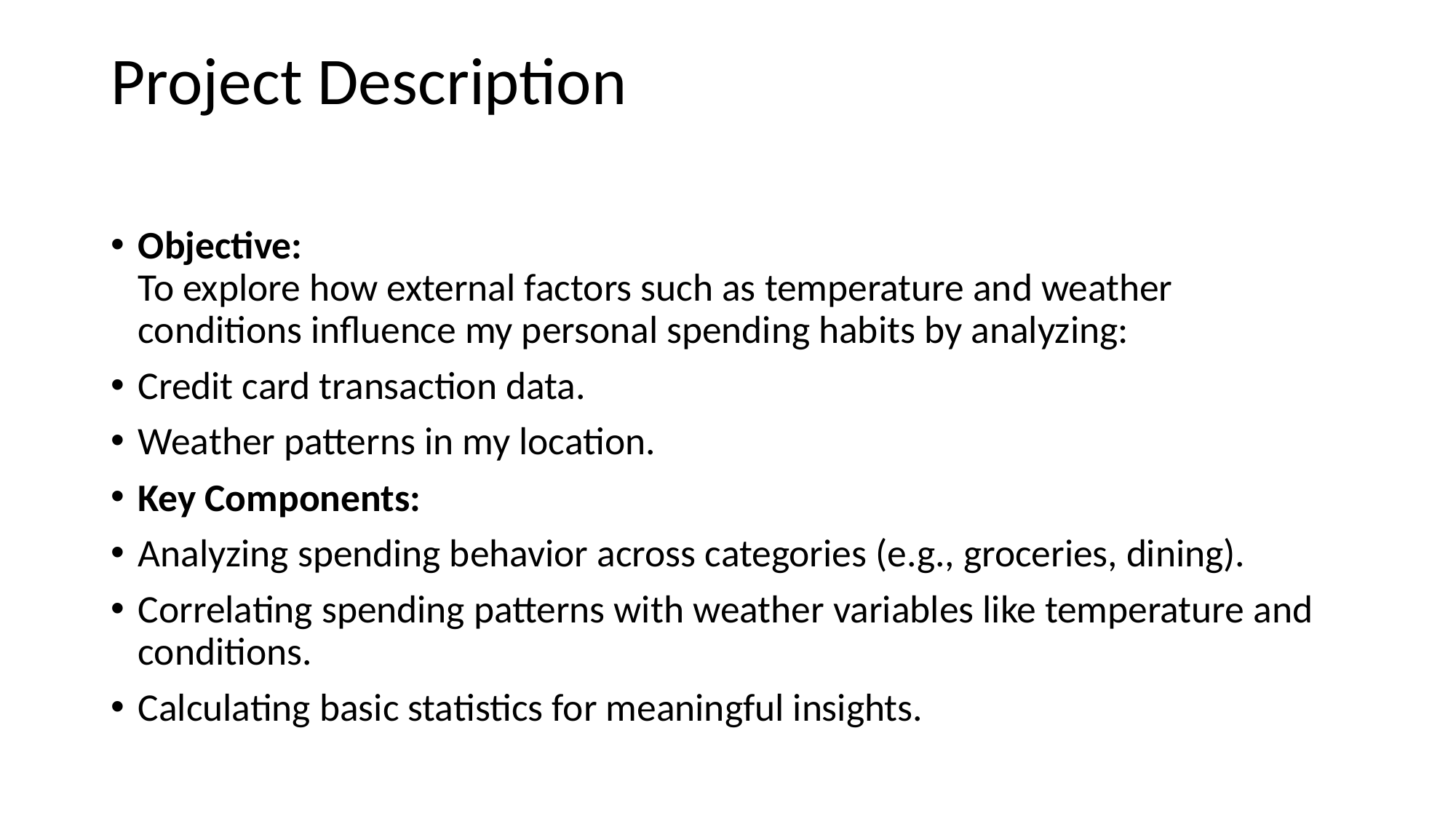

# Project Description
Objective:
To explore how external factors such as temperature and weather conditions influence my personal spending habits by analyzing:
Credit card transaction data.
Weather patterns in my location.
Key Components:
Analyzing spending behavior across categories (e.g., groceries, dining).
Correlating spending patterns with weather variables like temperature and conditions.
Calculating basic statistics for meaningful insights.